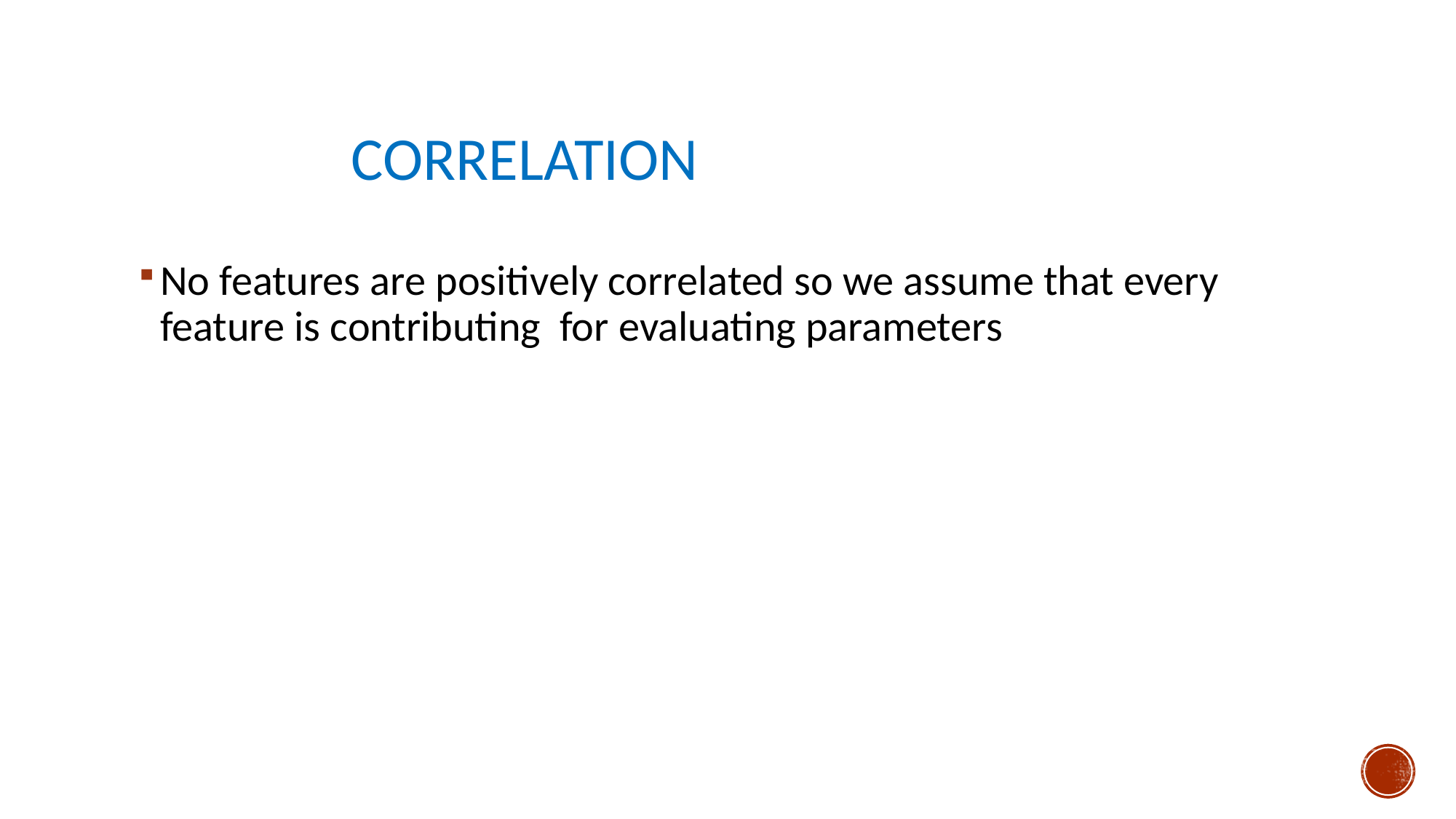

# CORRELATION
No features are positively correlated so we assume that every feature is contributing  for evaluating parameters